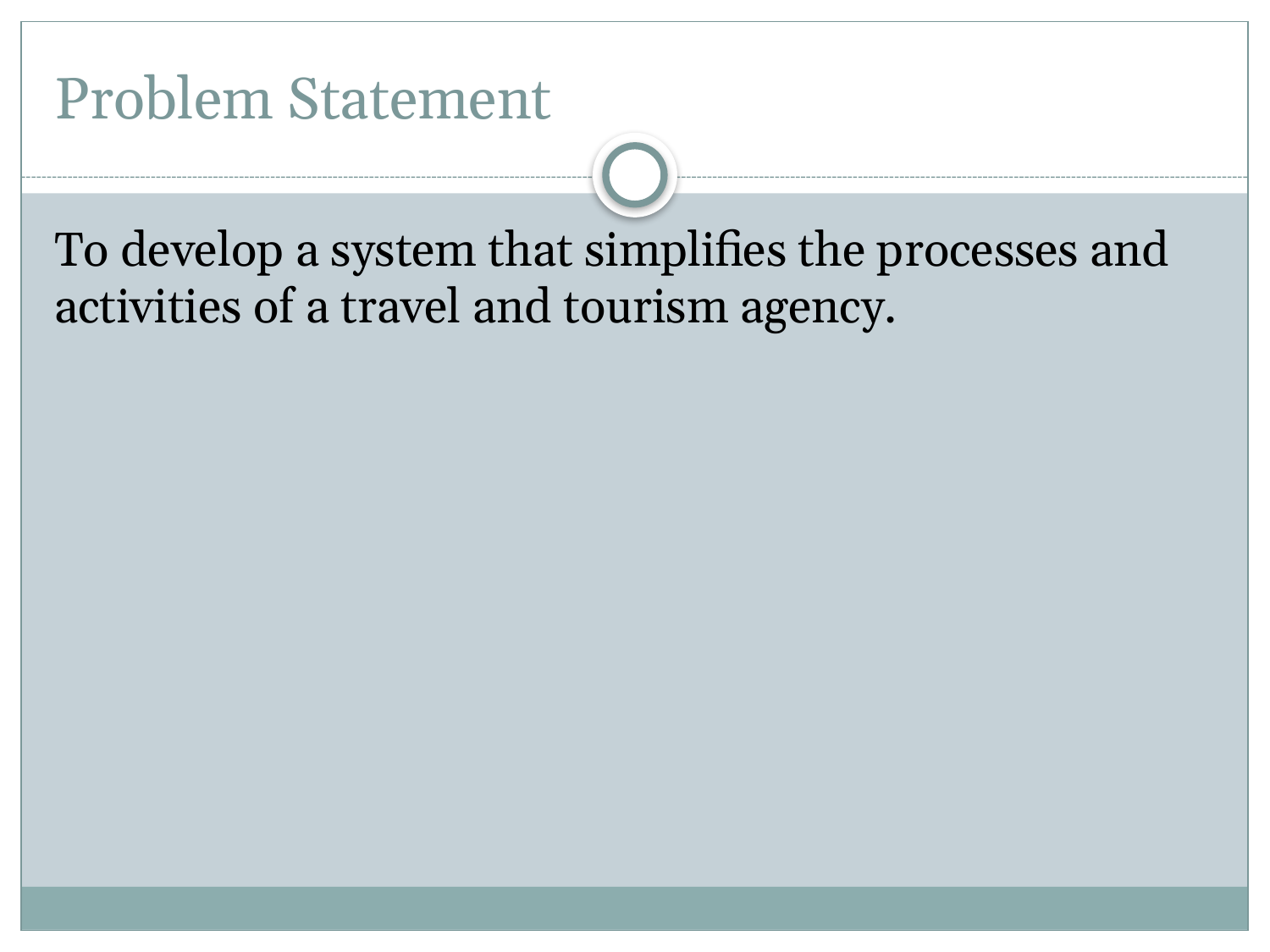

# Problem Statement
To develop a system that simplifies the processes and activities of a travel and tourism agency.